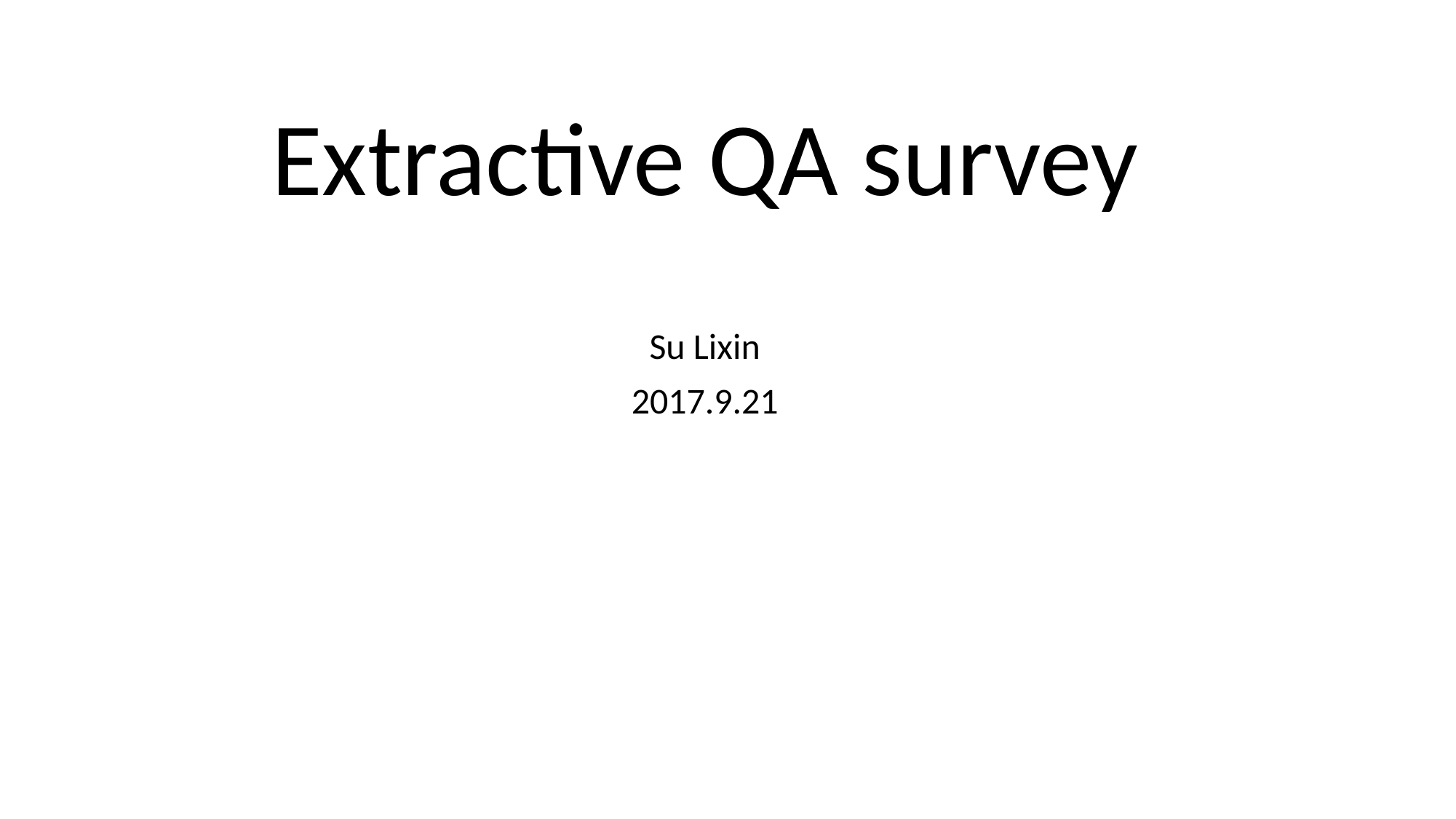

# Extractive QA survey
Su Lixin
2017.9.21